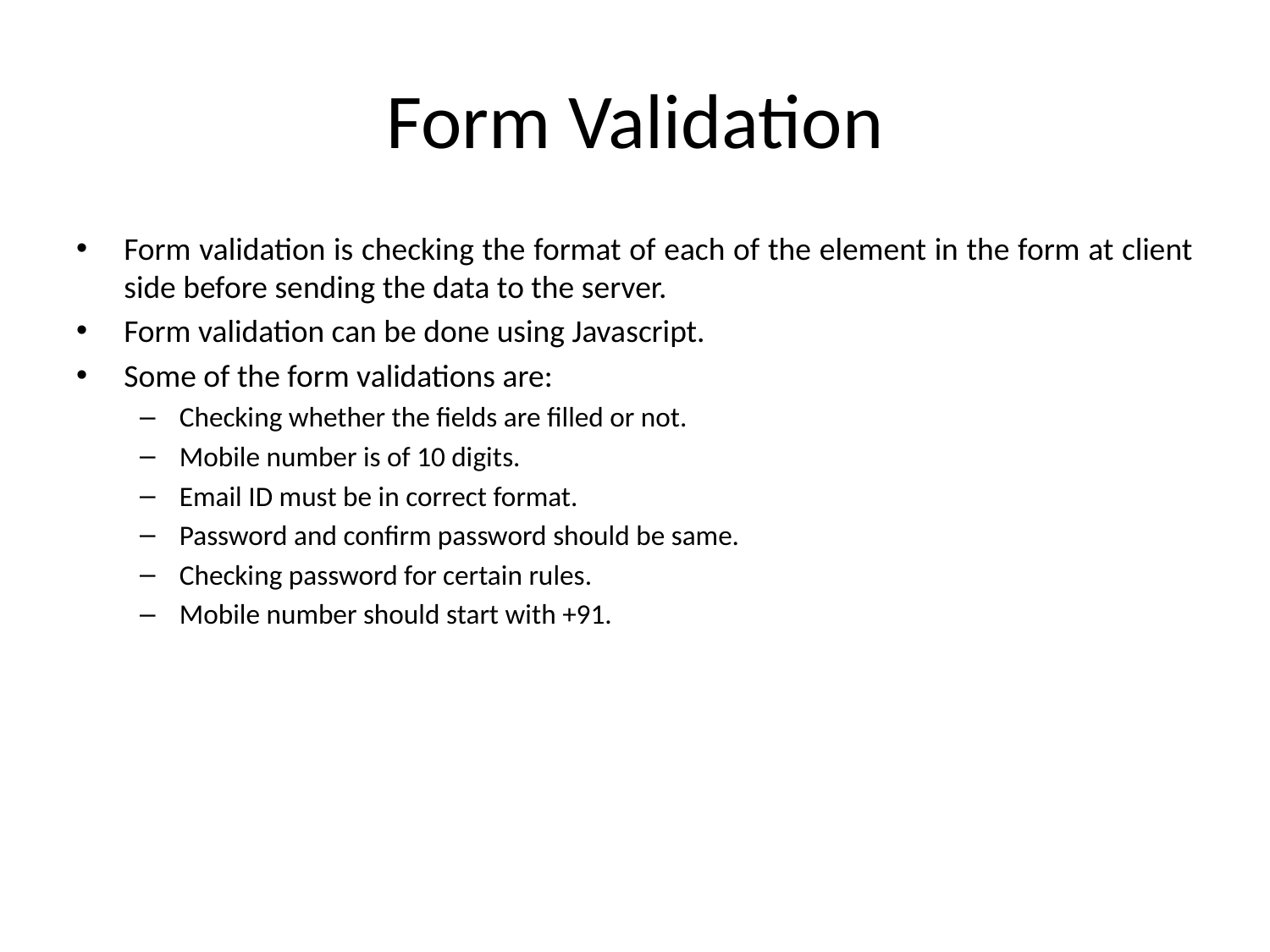

# Form Validation
Form validation is checking the format of each of the element in the form at client side before sending the data to the server.
Form validation can be done using Javascript.
Some of the form validations are:
Checking whether the fields are filled or not.
Mobile number is of 10 digits.
Email ID must be in correct format.
Password and confirm password should be same.
Checking password for certain rules.
Mobile number should start with +91.